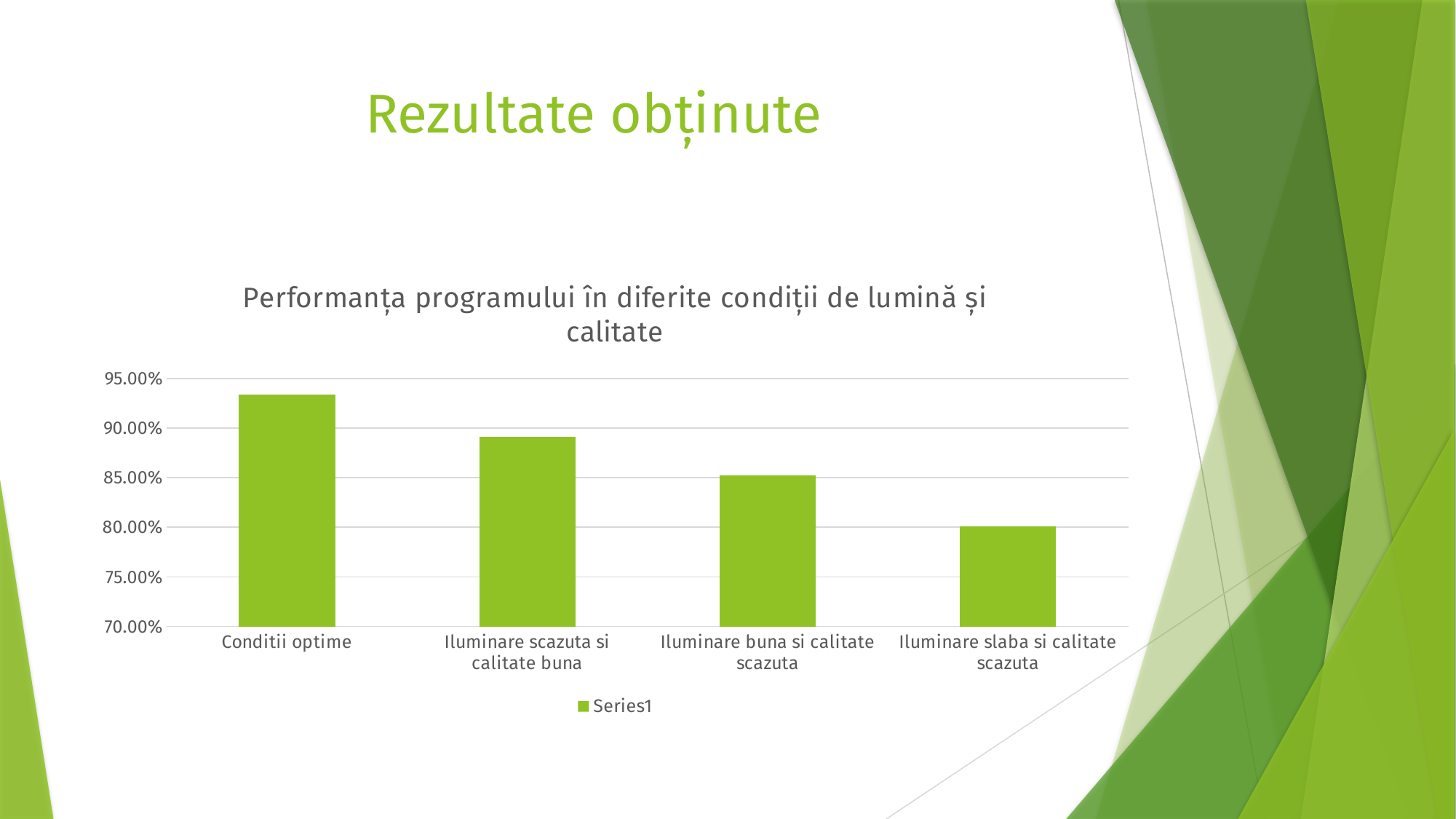

# Rezultate obținute

### Chart: Performanța programului în diferite condiții de lumină și calitate

| Category |  |
|---|---|
| Conditii optime | 0.934 |
| Iluminare scazuta si calitate buna | 0.891 |
| Iluminare buna si calitate scazuta | 0.852 |
| Iluminare slaba si calitate scazuta | 0.801 |